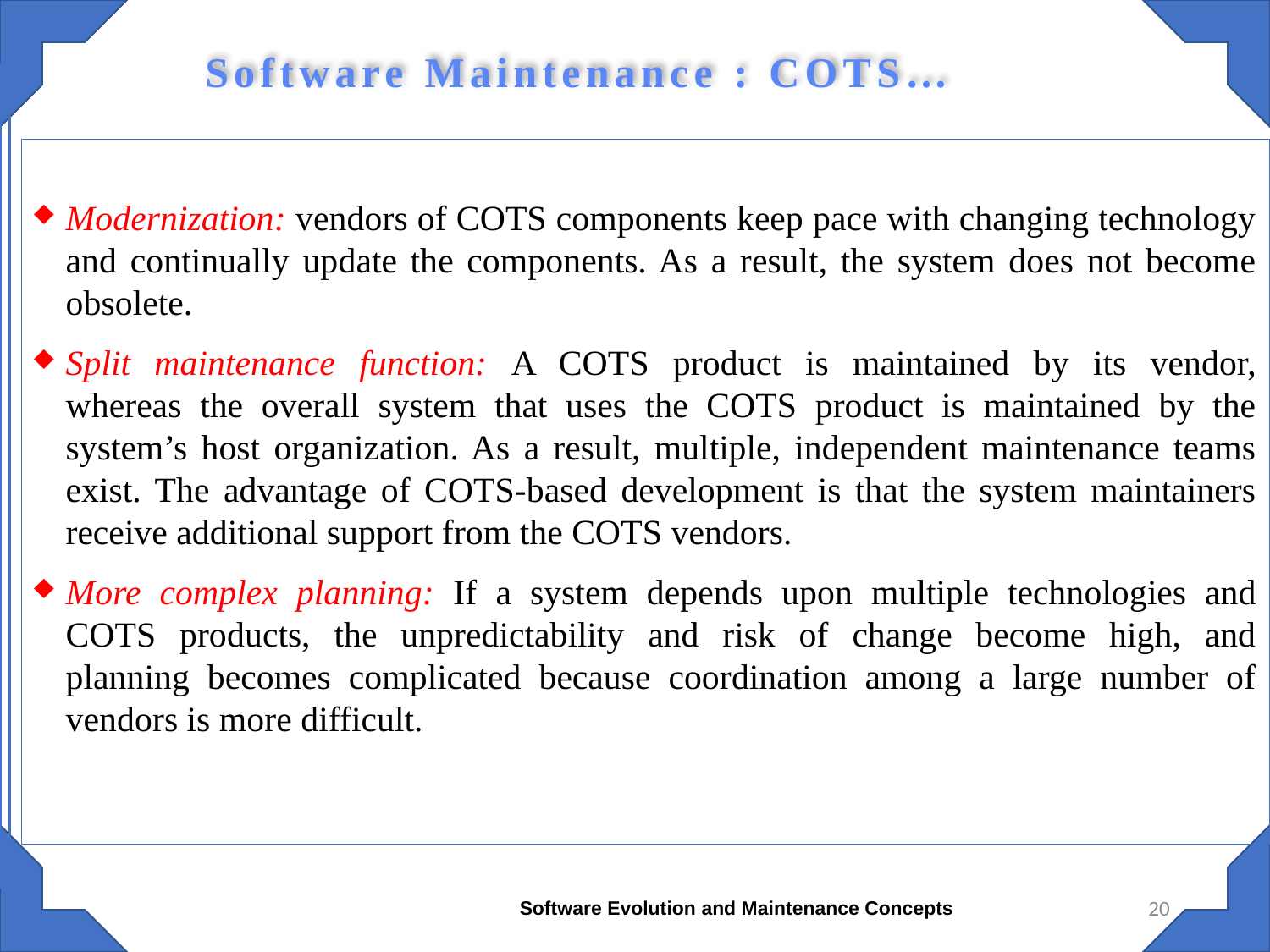

Software Maintenance : COTS…

Modernization: vendors of COTS components keep pace with changing technology and continually update the components. As a result, the system does not become obsolete.
Split maintenance function: A COTS product is maintained by its vendor,
whereas the overall system that uses the COTS product is maintained by the system’s host organization. As a result, multiple, independent maintenance teams
exist. The advantage of COTS-based development is that the system maintainers receive additional support from the COTS vendors.
More complex planning: If a system depends upon multiple technologies and
COTS products, the unpredictability and risk of change become high, and
planning becomes complicated because coordination among a large number of
vendors is more difficult.

20